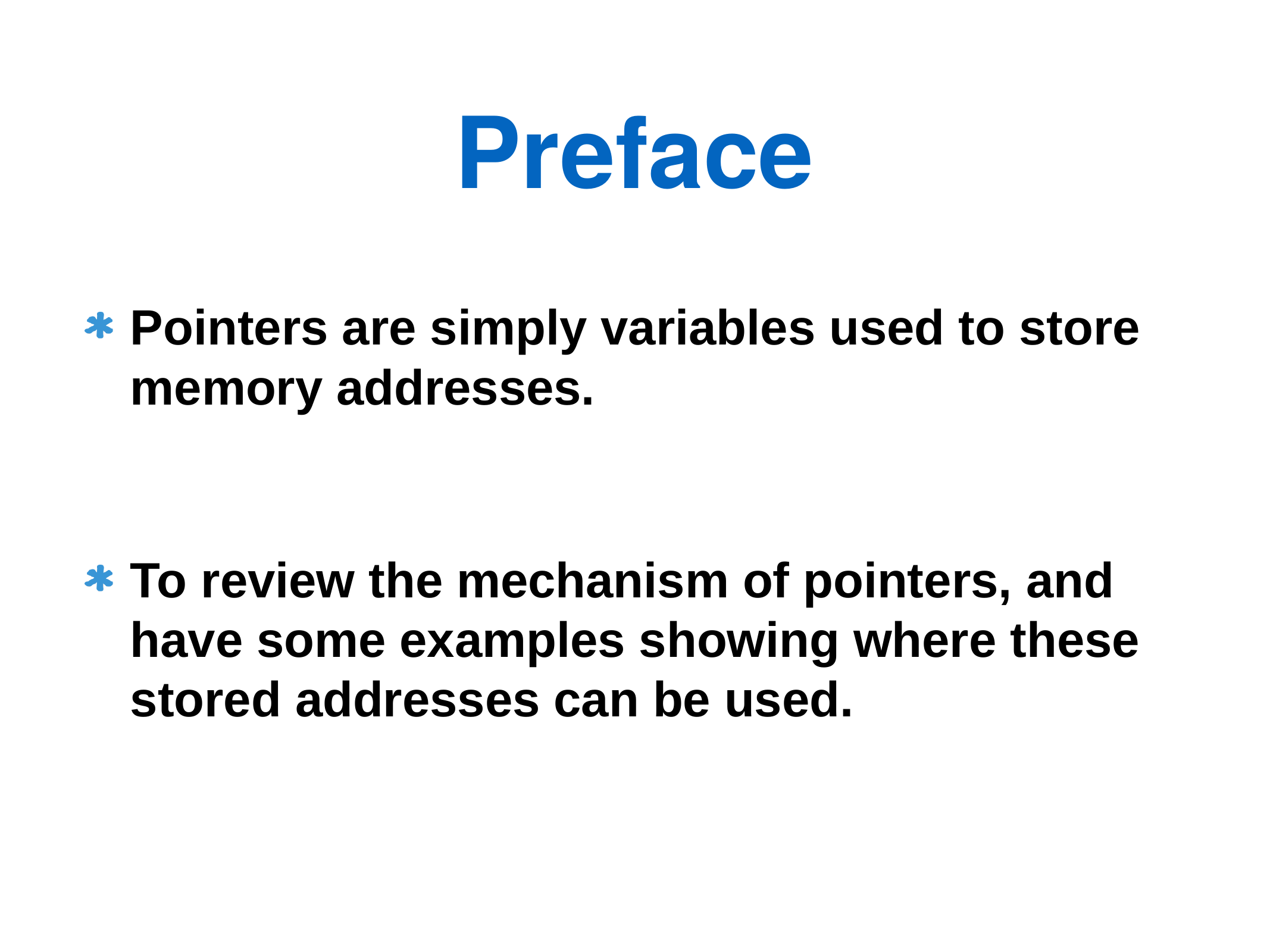

# Preface
Pointers are simply variables used to store memory addresses.

To review the mechanism of pointers, and have some examples showing where these stored addresses can be used.